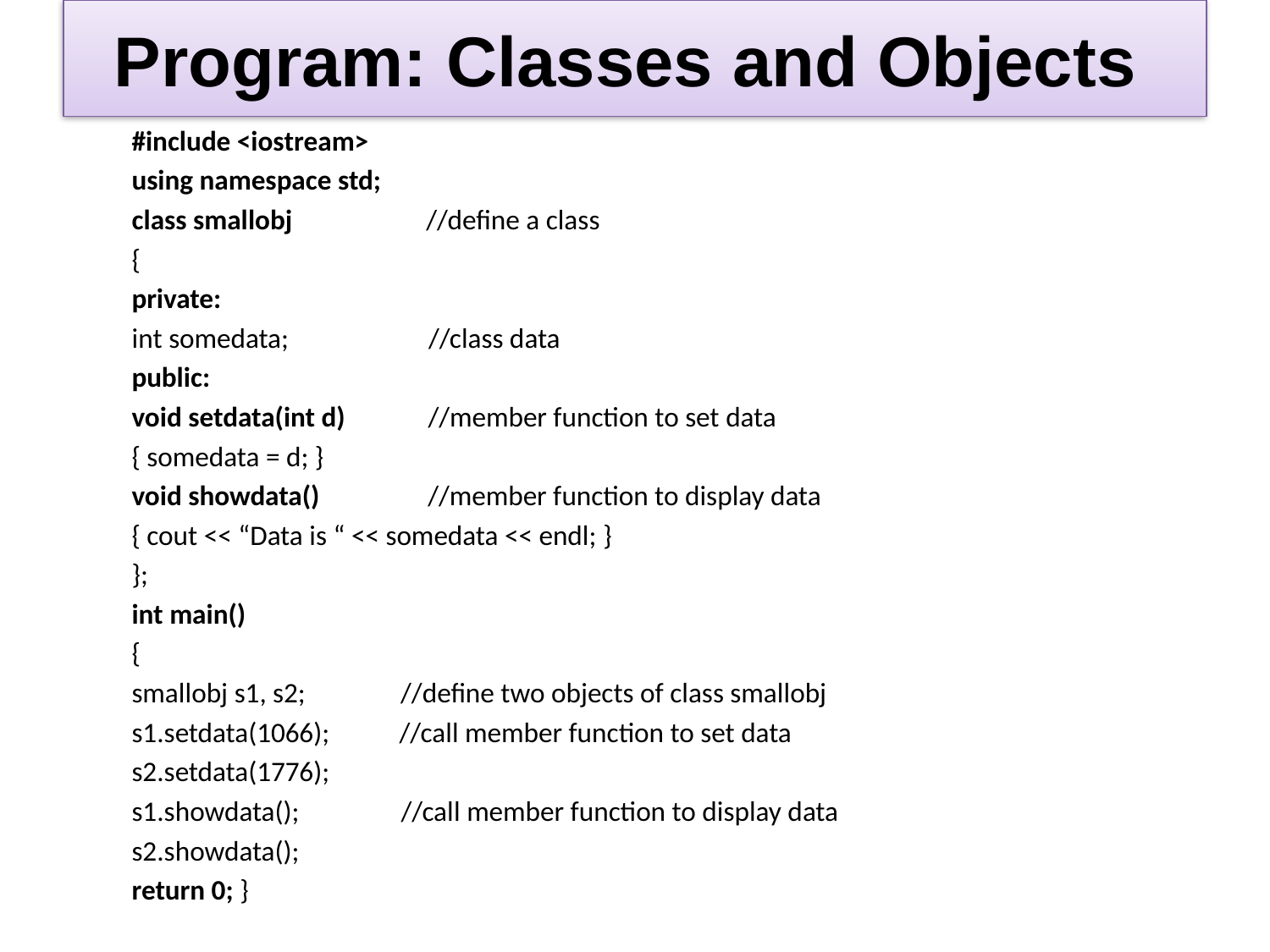

# Program: Classes and Objects
#include <iostream>
using namespace std;
class smallobj                     //define a class
{
private:
int somedata;                      //class data
public:
void setdata(int d)             //member function to set data
{ somedata = d; }
void showdata()                 //member function to display data
{ cout << “Data is “ << somedata << endl; }
};
int main()
{
smallobj s1, s2;               //define two objects of class smallobj
s1.setdata(1066);           //call member function to set data
s2.setdata(1776);
s1.showdata();                //call member function to display data
s2.showdata();
return 0; }